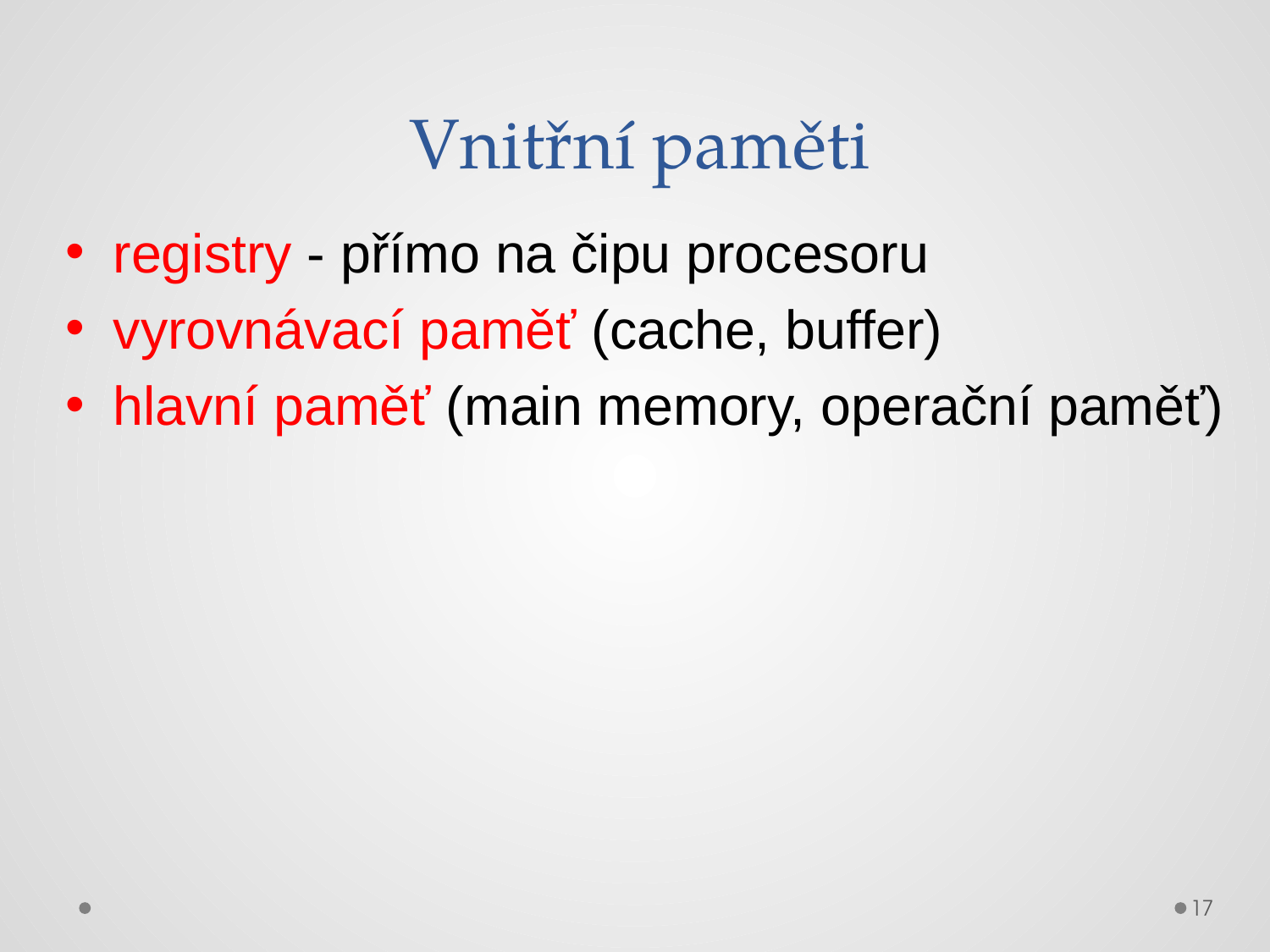

# Vnitřní paměti
registry - přímo na čipu procesoru
vyrovnávací paměť (cache, buffer)
hlavní paměť (main memory, operační paměť)

17